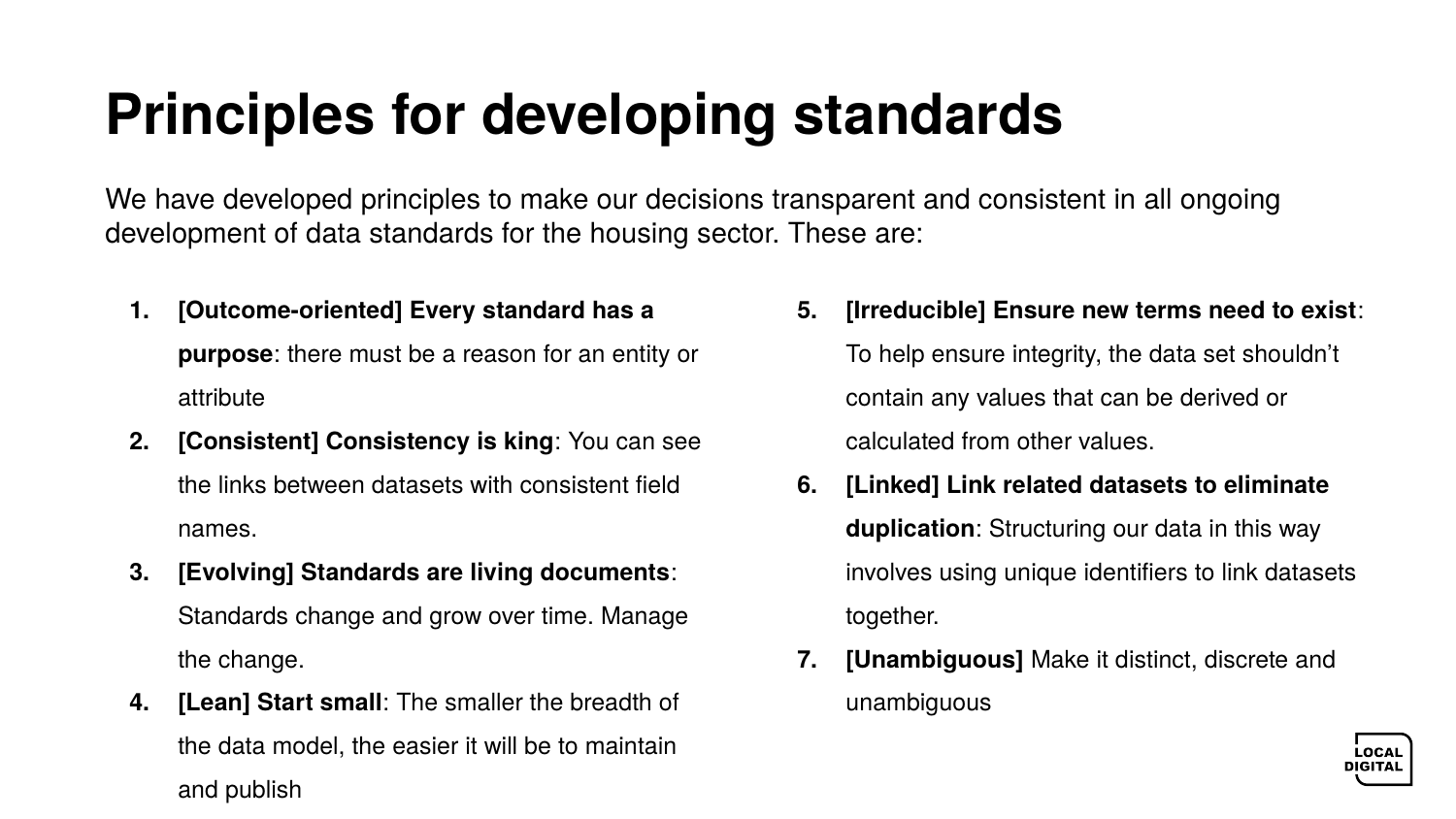

# Principles for developing standards
We have developed principles to make our decisions transparent and consistent in all ongoing development of data standards for the housing sector. These are:
[Outcome-oriented] Every standard has a purpose: there must be a reason for an entity or attribute
[Consistent] Consistency is king: You can see the links between datasets with consistent field names.
[Evolving] Standards are living documents: Standards change and grow over time. Manage the change.
[Lean] Start small: The smaller the breadth of the data model, the easier it will be to maintain and publish

[Irreducible] Ensure new terms need to exist: To help ensure integrity, the data set shouldn’t contain any values that can be derived or calculated from other values.
[Linked] Link related datasets to eliminate duplication: Structuring our data in this way involves using unique identifiers to link datasets together.
[Unambiguous] Make it distinct, discrete and unambiguous